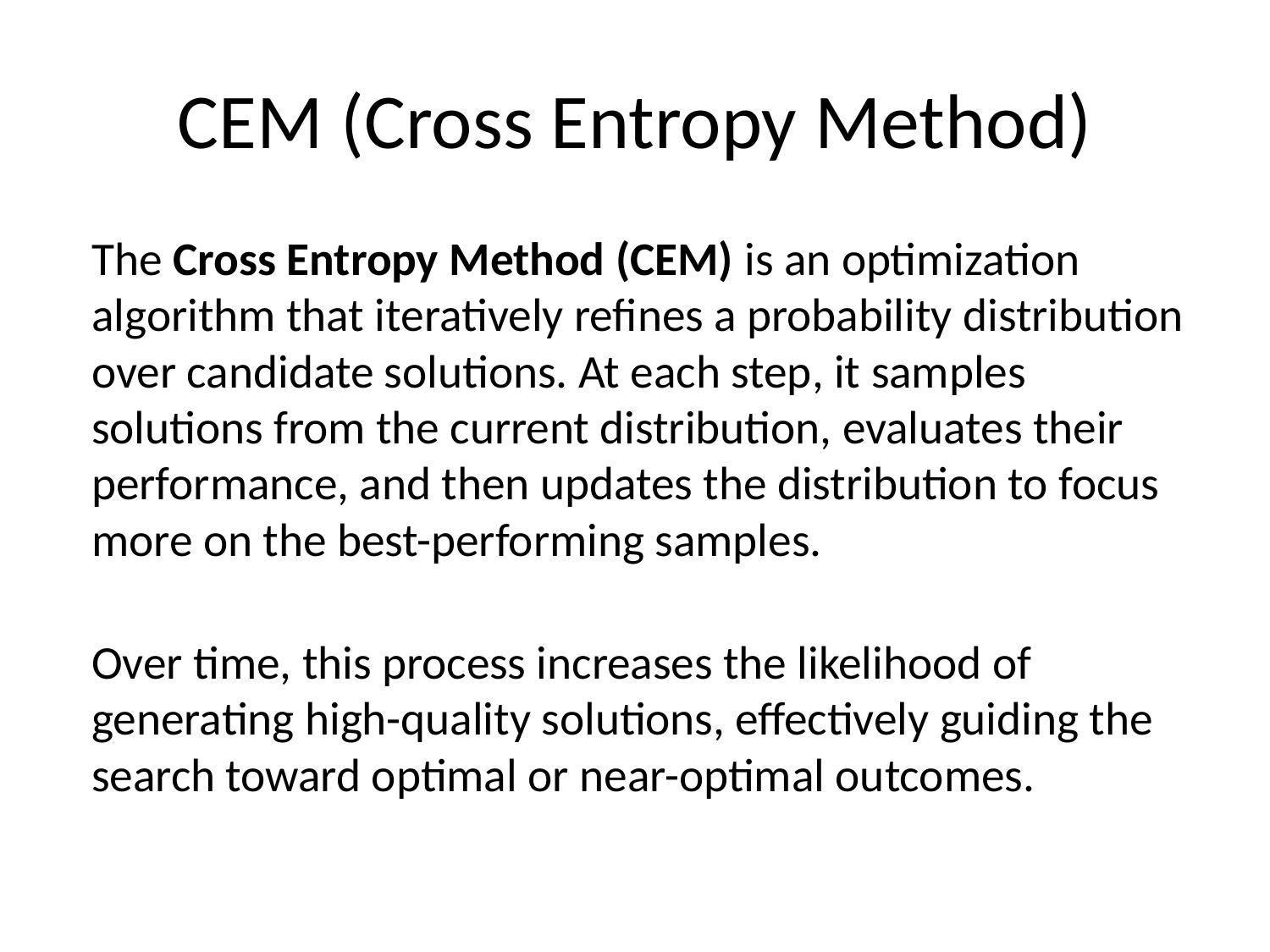

# CEM (Cross Entropy Method)
The Cross Entropy Method (CEM) is an optimization algorithm that iteratively refines a probability distribution over candidate solutions. At each step, it samples solutions from the current distribution, evaluates their performance, and then updates the distribution to focus more on the best-performing samples.

Over time, this process increases the likelihood of generating high-quality solutions, effectively guiding the search toward optimal or near-optimal outcomes.